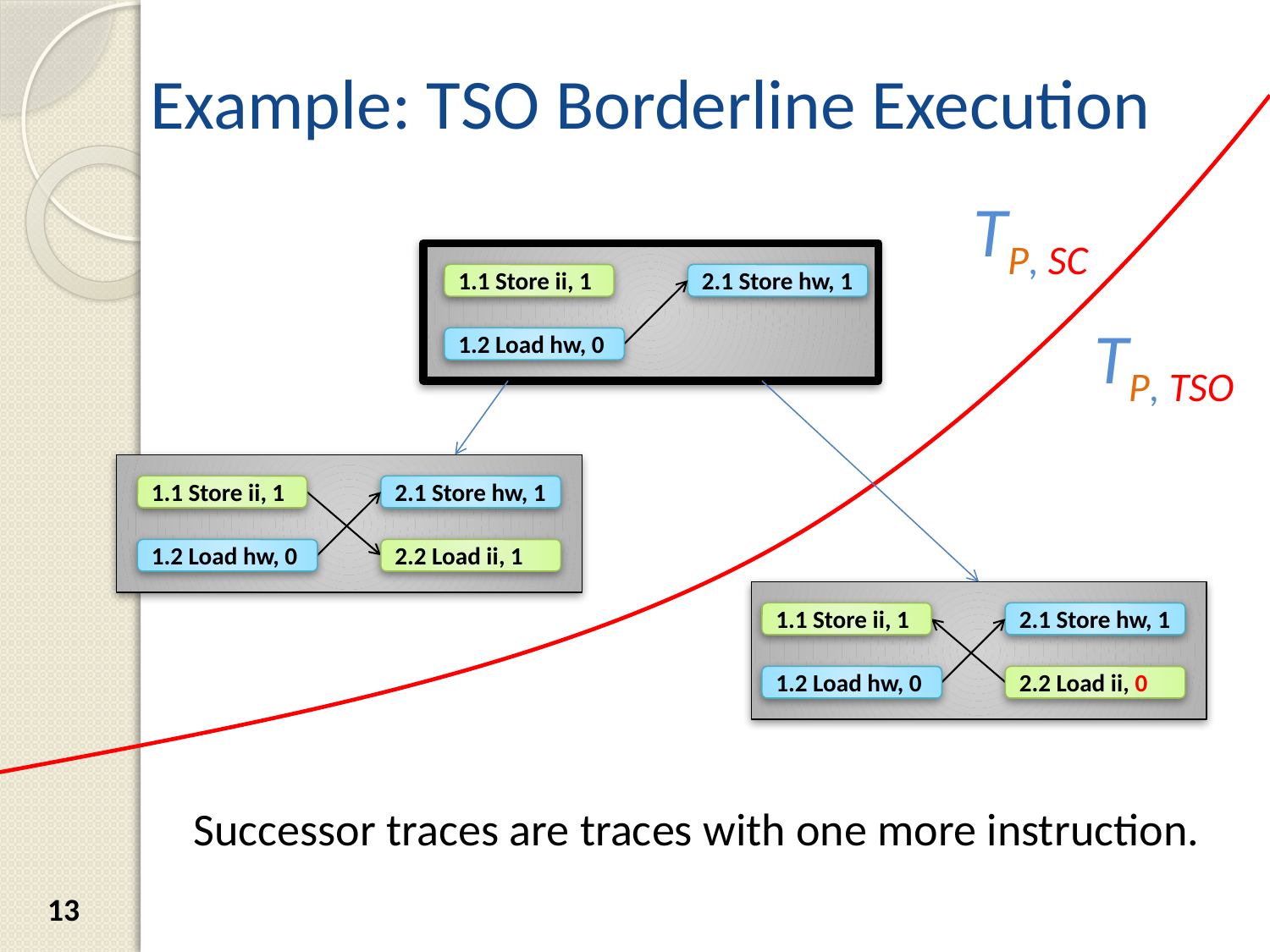

# Example: TSO Borderline Execution

TP, SC

1.1 Store ii, 1
2.1 Store hw, 1
TP, TSO
1.2 Load hw, 0

1.1 Store ii, 1
2.1 Store hw, 1
1.2 Load hw, 0
2.2 Load ii, 1

1.1 Store ii, 1
2.1 Store hw, 1
1.2 Load hw, 0
2.2 Load ii, 0
Successor traces are traces with one more instruction.
13